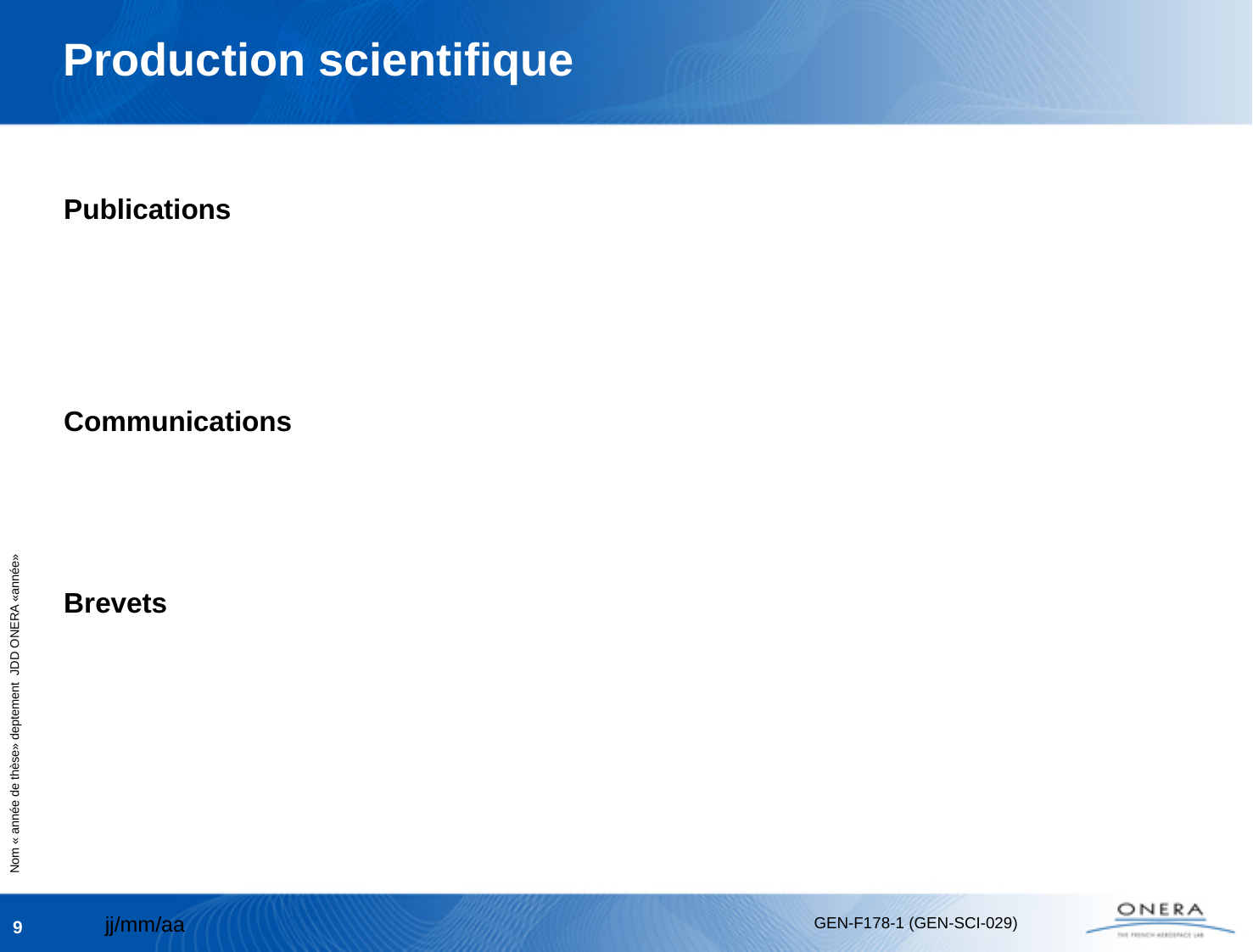

# Production scientifique
Publications

Communications

Brevets
9
jj/mm/aa
GEN-F178-1 (GEN-SCI-029)